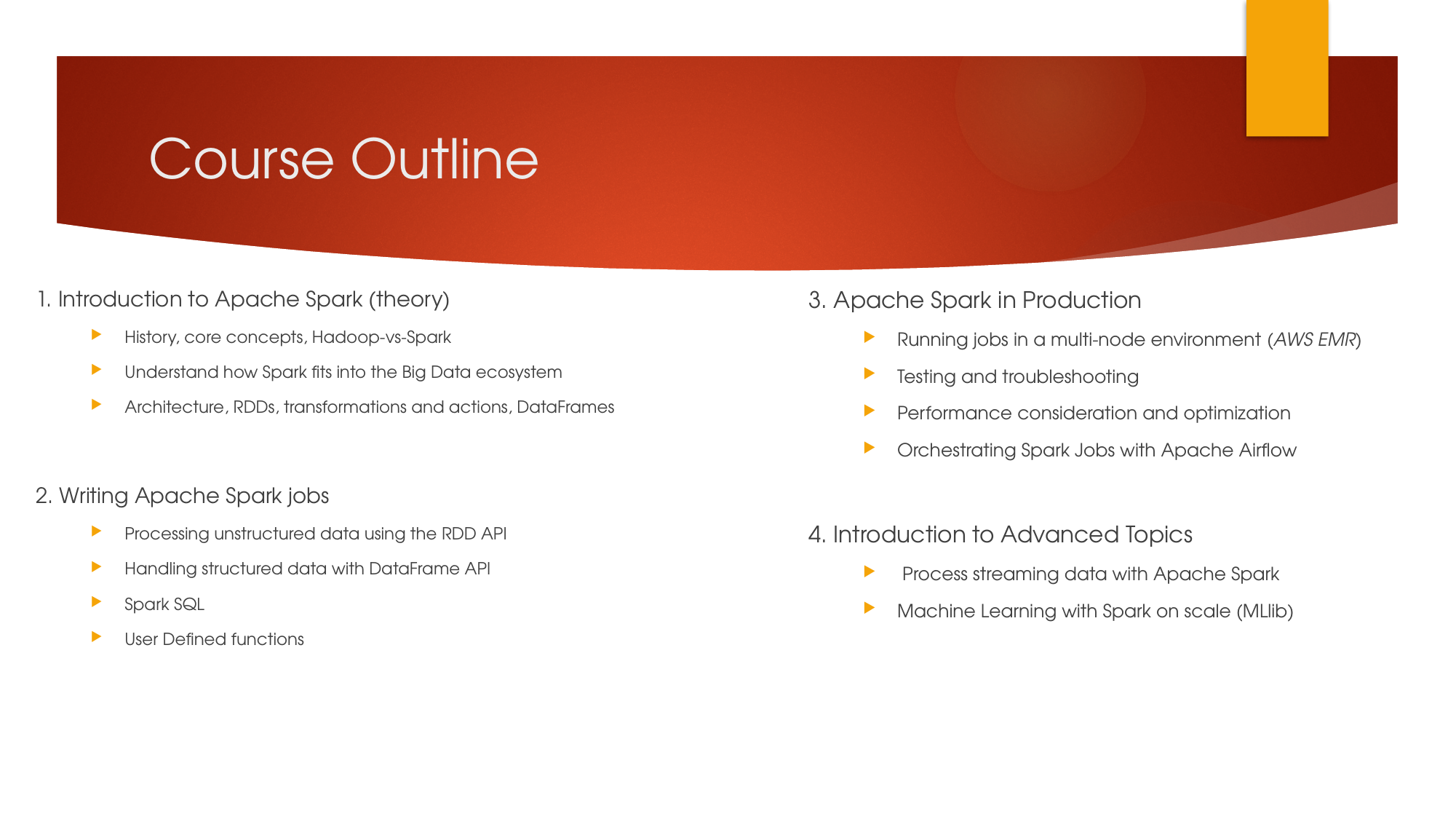

# Course Outline
1. Introduction to Apache Spark (theory)
History, core concepts, Hadoop-vs-Spark
Understand how Spark fits into the Big Data ecosystem
Architecture, RDDs, transformations and actions, DataFrames

2. Writing Apache Spark jobs
Processing unstructured data using the RDD API
Handling structured data with DataFrame API
Spark SQL
User Defined functions

3. Apache Spark in Production
Running jobs in a multi-node environment (AWS EMR)
Testing and troubleshooting
Performance consideration and optimization
Orchestrating Spark Jobs with Apache Airflow

4. Introduction to Advanced Topics
 Process streaming data with Apache Spark
Machine Learning with Spark on scale (MLlib)